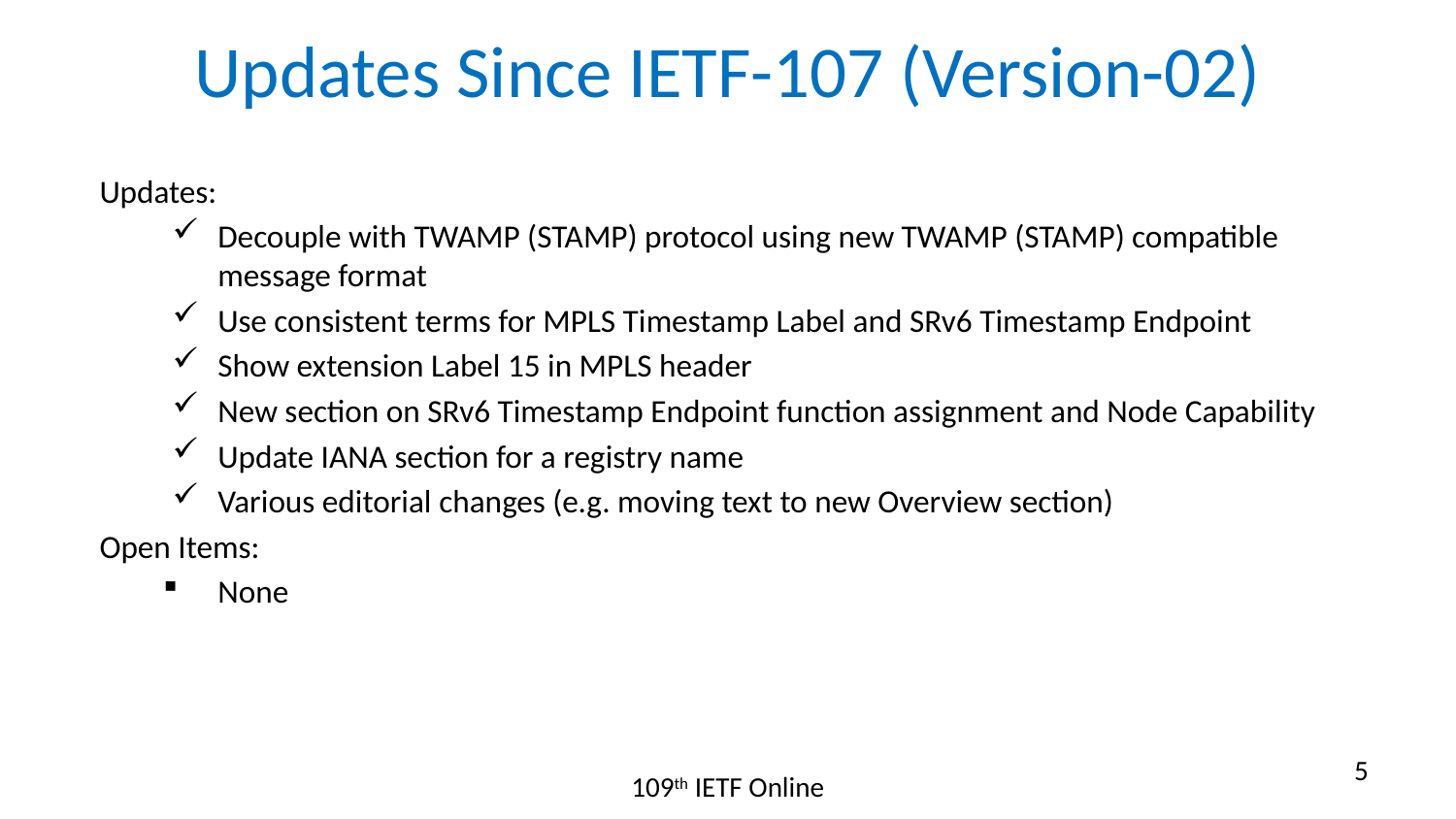

# Updates Since IETF-107 (Version-02)
Updates:
Decouple with TWAMP (STAMP) protocol using new TWAMP (STAMP) compatible message format
Use consistent terms for MPLS Timestamp Label and SRv6 Timestamp Endpoint
Show extension Label 15 in MPLS header
New section on SRv6 Timestamp Endpoint function assignment and Node Capability
Update IANA section for a registry name
Various editorial changes (e.g. moving text to new Overview section)
Open Items:
None
5
109th IETF Online